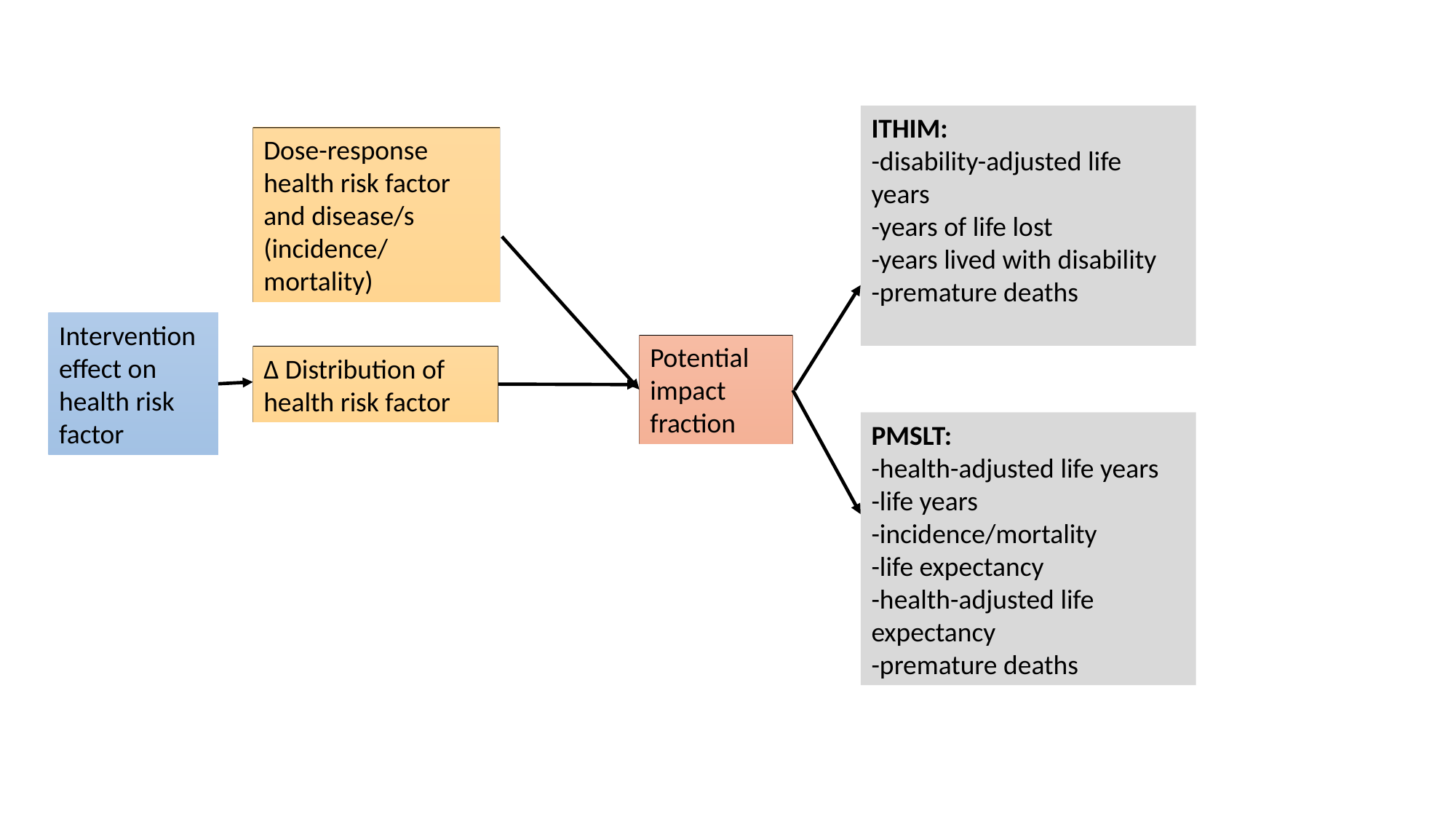

ITHIM:
-disability-adjusted life years
-years of life lost
-years lived with disability
-premature deaths

Dose-response health risk factor and disease/s (incidence/
mortality)
Intervention effect on health risk factor
Potential impact fraction
Δ Distribution of health risk factor
PMSLT:
-health-adjusted life years
-life years
-incidence/mortality
-life expectancy
-health-adjusted life expectancy
-premature deaths